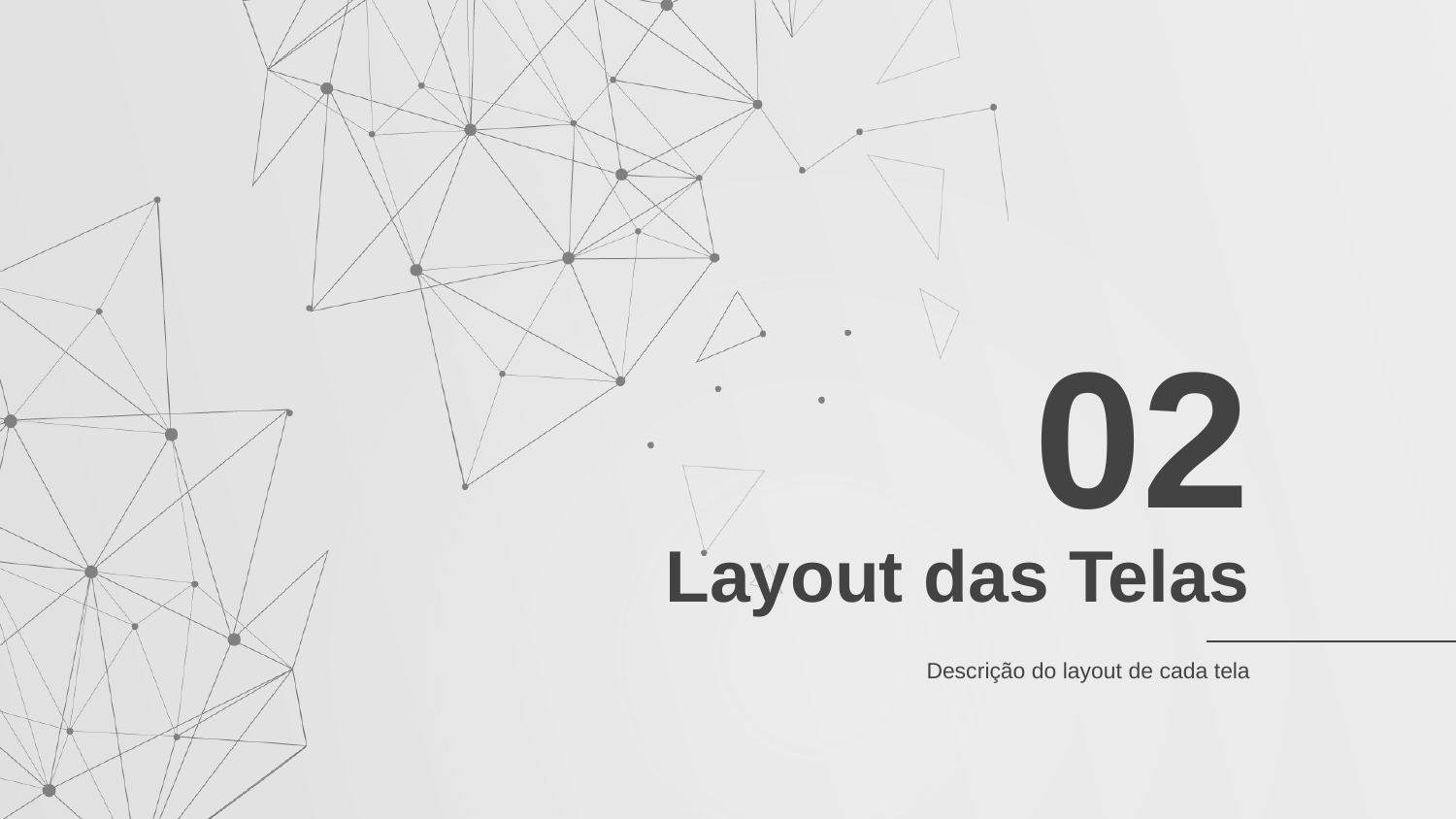

02
# Layout das Telas
Descrição do layout de cada tela